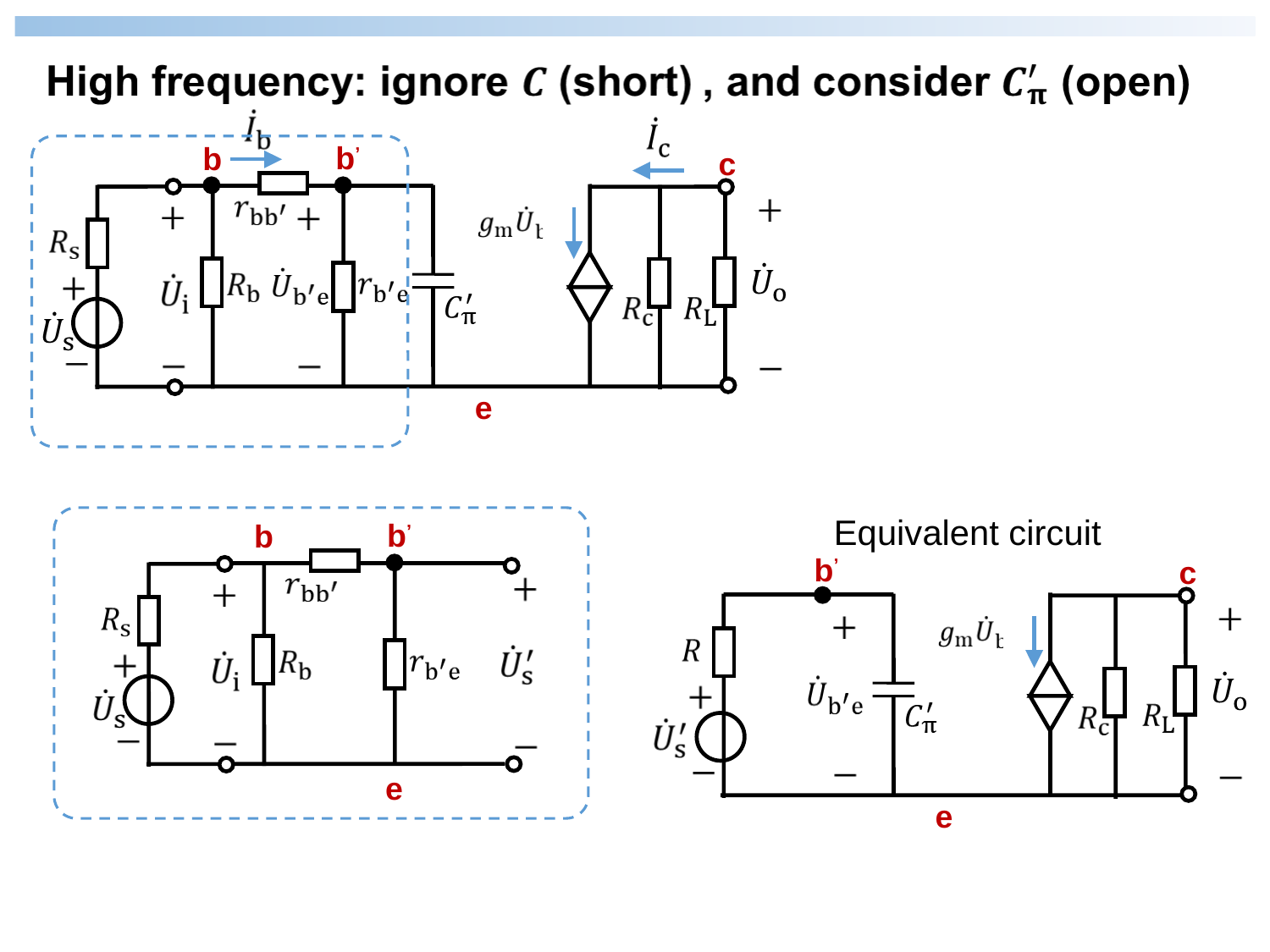

b’
b
c

e

Equivalent circuit

b’
b

e

b’
c

e